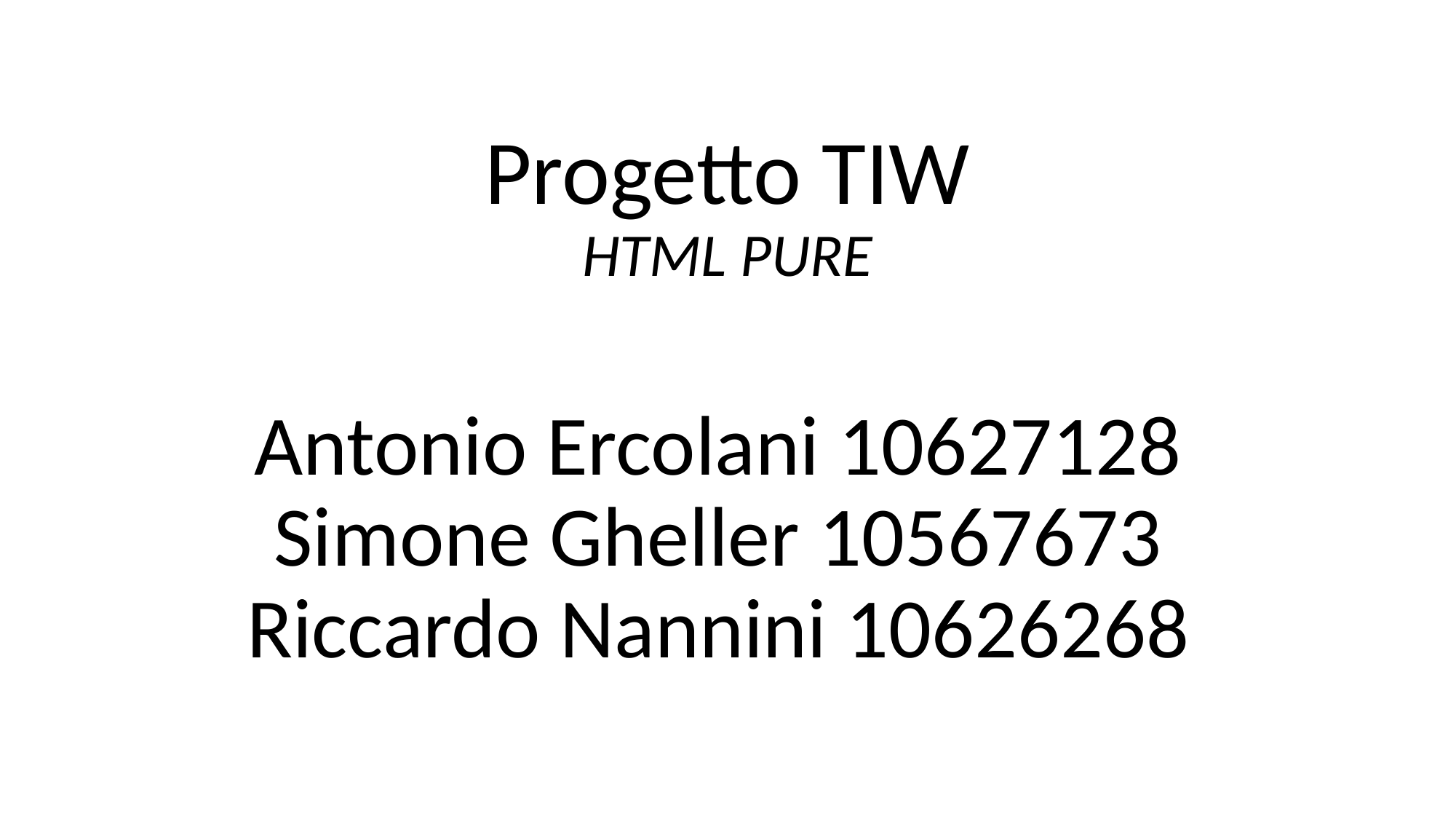

# Progetto TIW HTML PURE
Antonio Ercolani 10627128
Simone Gheller 10567673
Riccardo Nannini 10626268